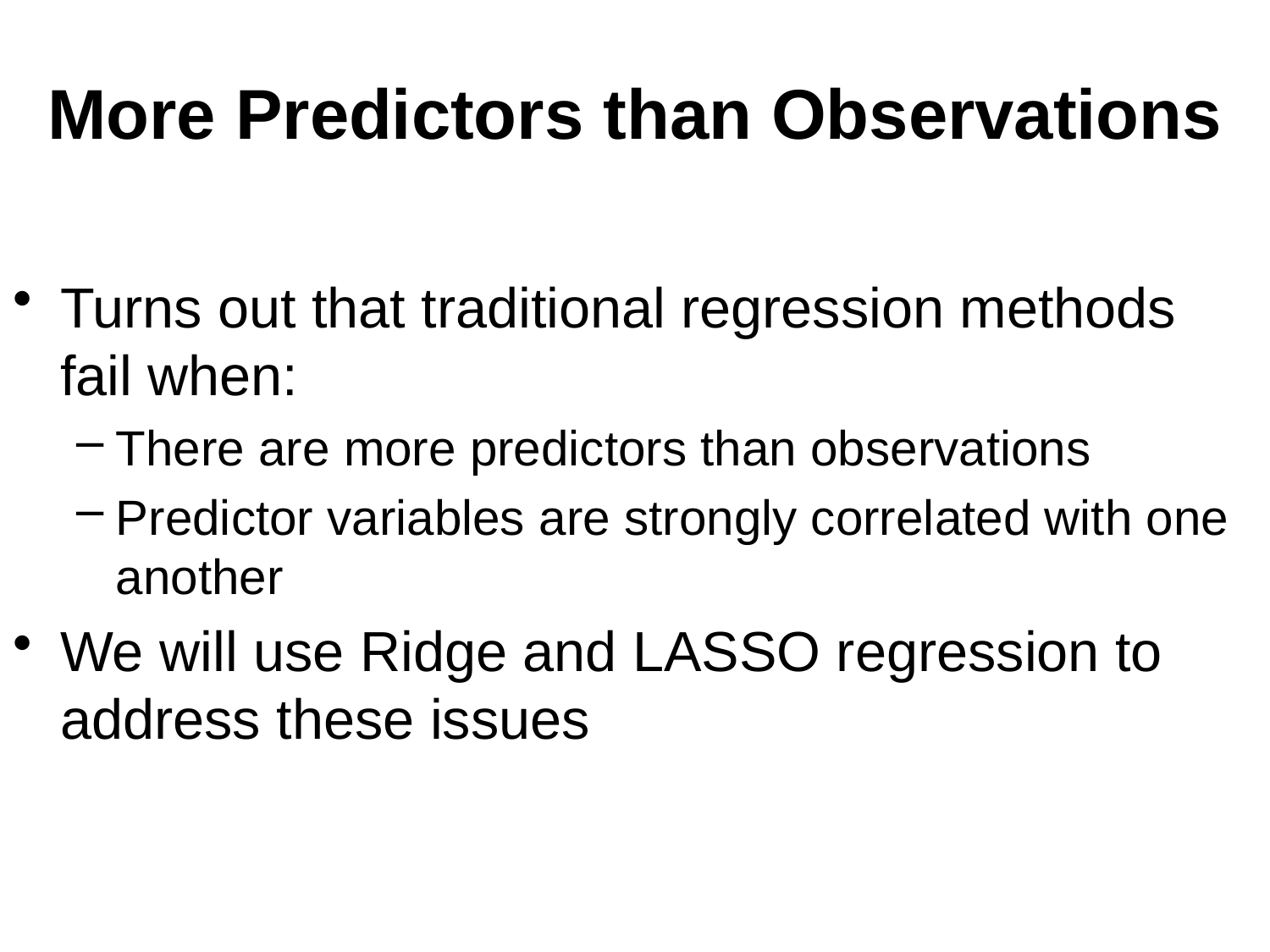

# More Predictors than Observations

Turns out that traditional regression methods fail when:
There are more predictors than observations
Predictor variables are strongly correlated with one another
We will use Ridge and LASSO regression to address these issues